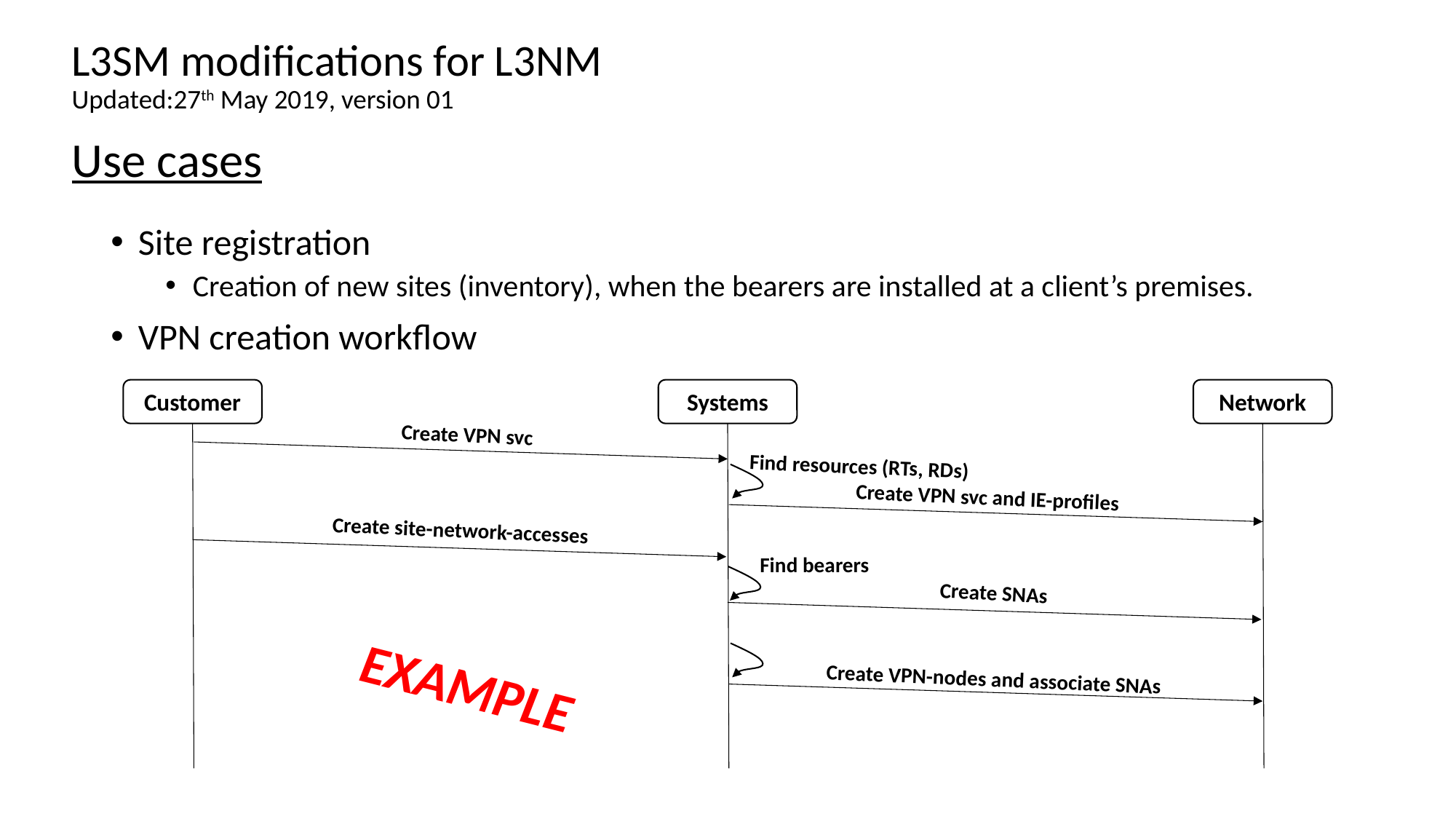

L3SM modifications for L3NM
Updated:27th May 2019, version 01
# Use cases
Site registration
Creation of new sites (inventory), when the bearers are installed at a client’s premises.
VPN creation workflow

Customer
Systems
Network
Create VPN svc
Find resources (RTs, RDs)

Create VPN svc and IE-profiles
Create site-network-accesses
Find bearers

Create SNAs

EXAMPLE
Create VPN-nodes and associate SNAs